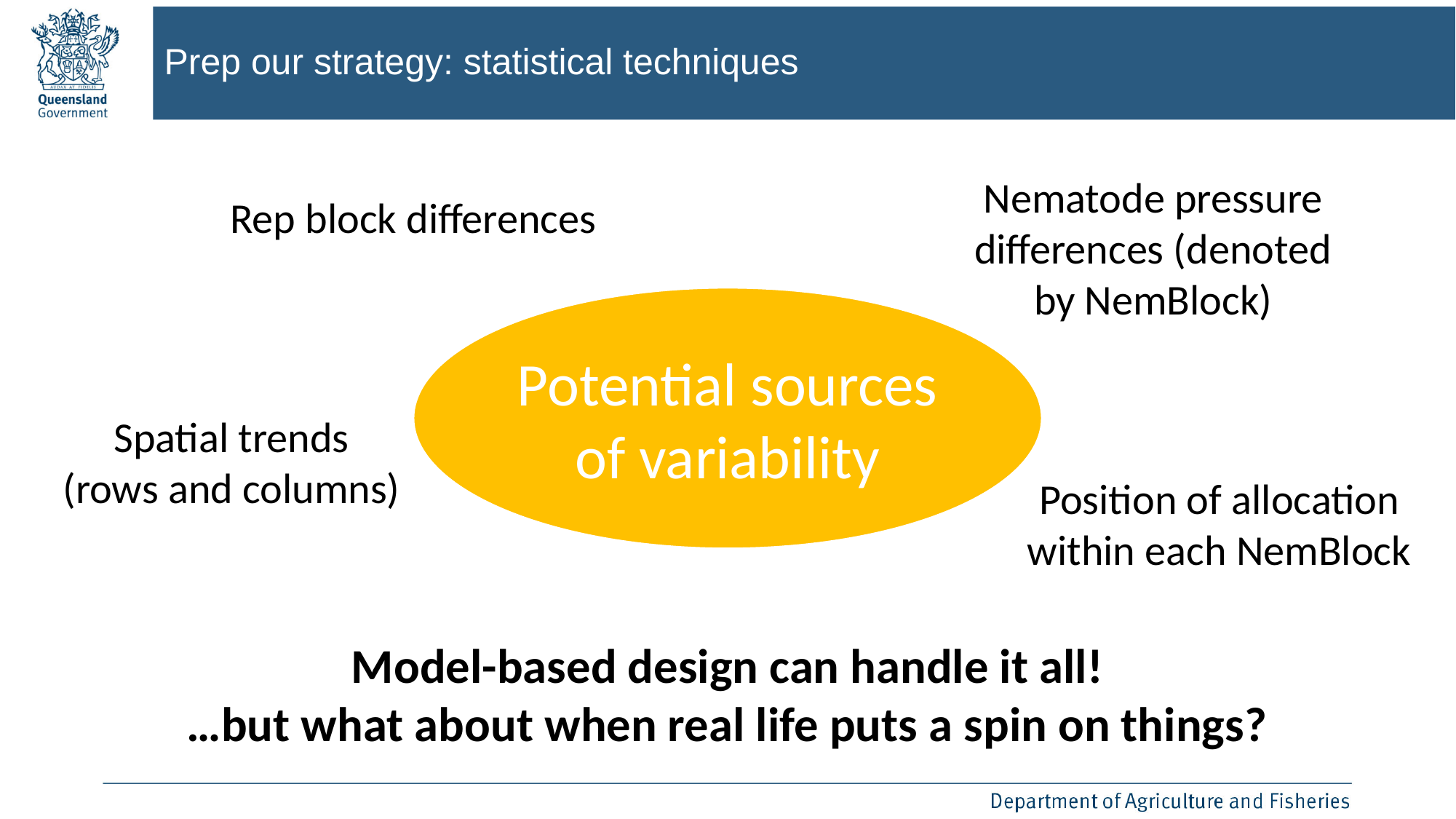

# Prep our strategy: statistical techniques
Nematode pressure differences (denoted by NemBlock)
Rep block differences
Potential sources of variability
Spatial trends
(rows and columns)
Position of allocation within each NemBlock
Model-based design can handle it all!
…but what about when real life puts a spin on things?